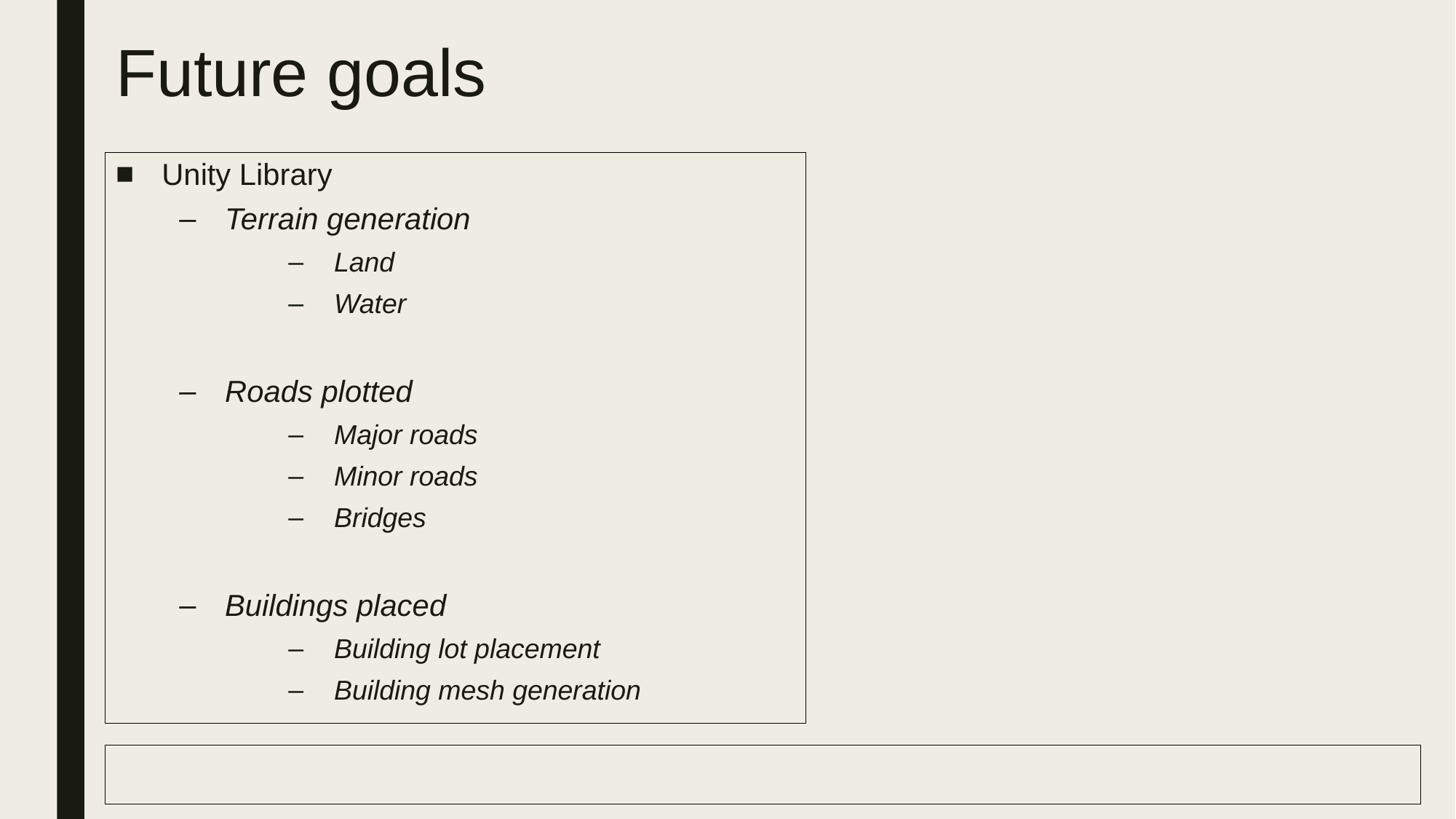

# Future goals
Unity Library
Terrain generation
Land
Water

Roads plotted
Major roads
Minor roads
Bridges

Buildings placed
Building lot placement
Building mesh generation